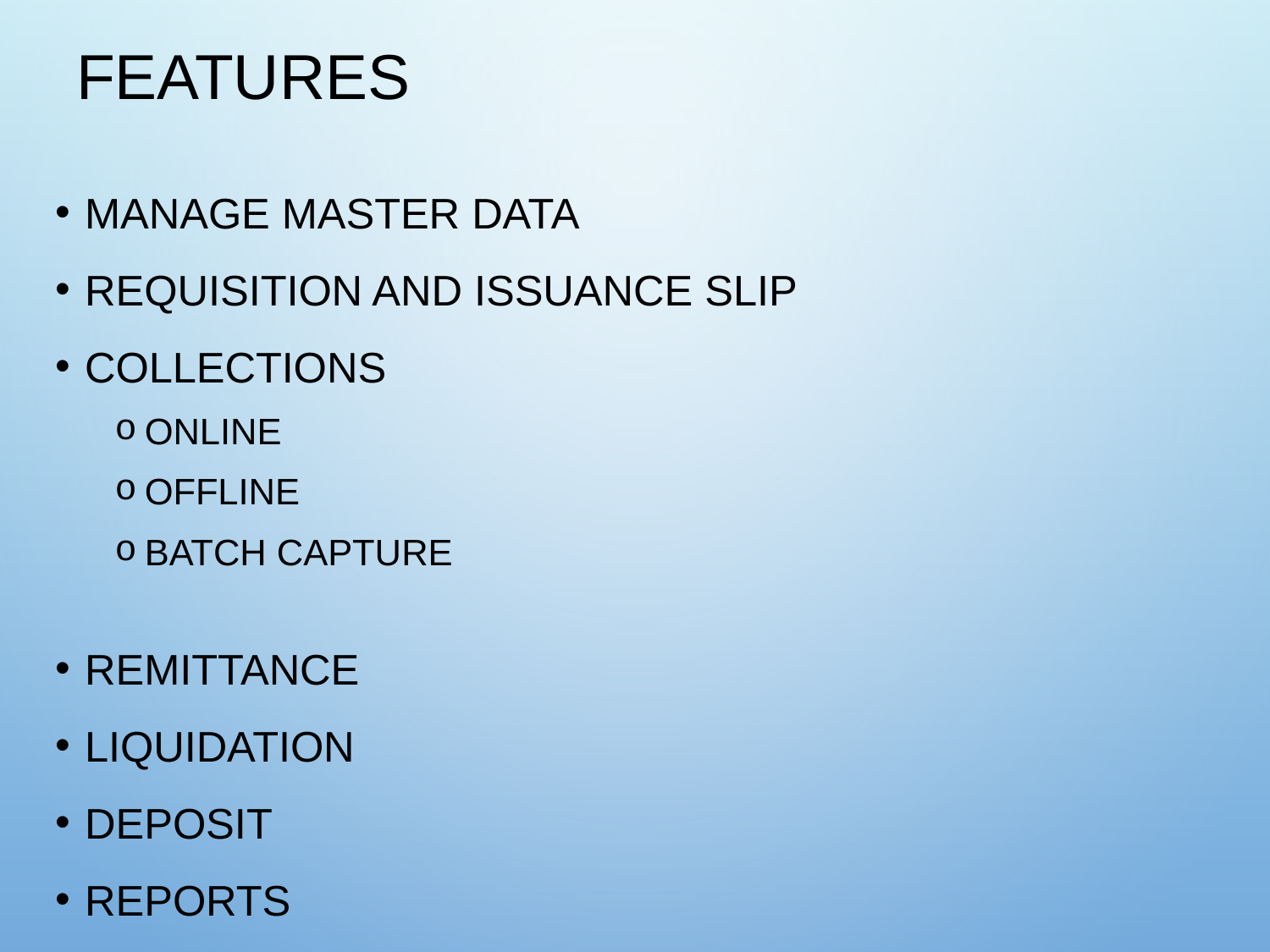

# Features
Manage Master Data
Requisition and Issuance Slip
Collections
Online
Offline
Batch Capture

Remittance
Liquidation
Deposit
Reports